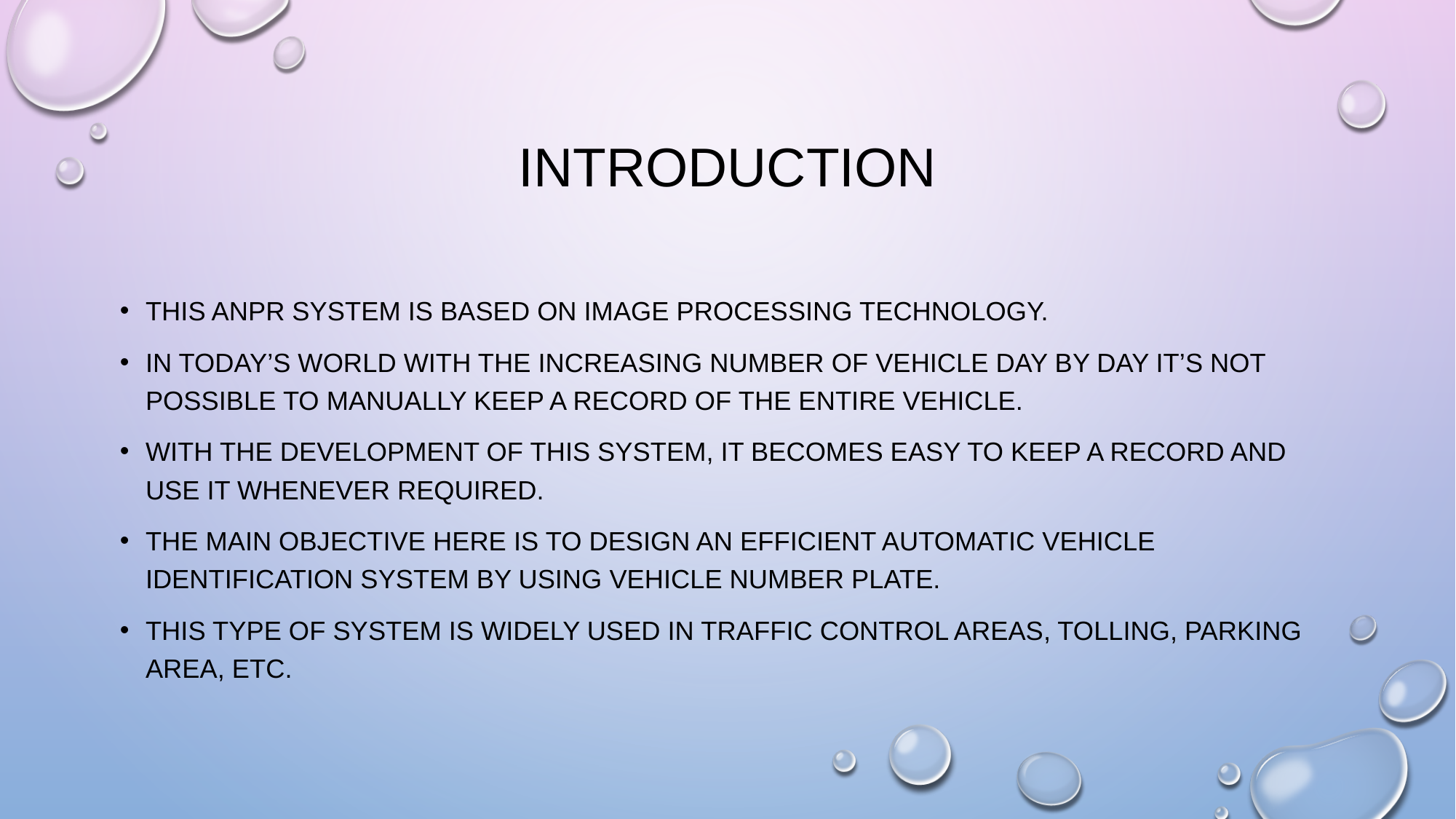

# INTRODUCTION
This ANPR system is based on image processing technology.
In today’s world with the increasing number of vehicle day by day it’s not possible to manually keep a record of the entire vehicle.
With the development of this system, it becomes easy to keep a record and use it whenever required.
The main objective here is to design an efficient automatic vehicle identification system by using vehicle number plate.
This type of system is widely used in Traffic control areas, tolling, parking area, etc.